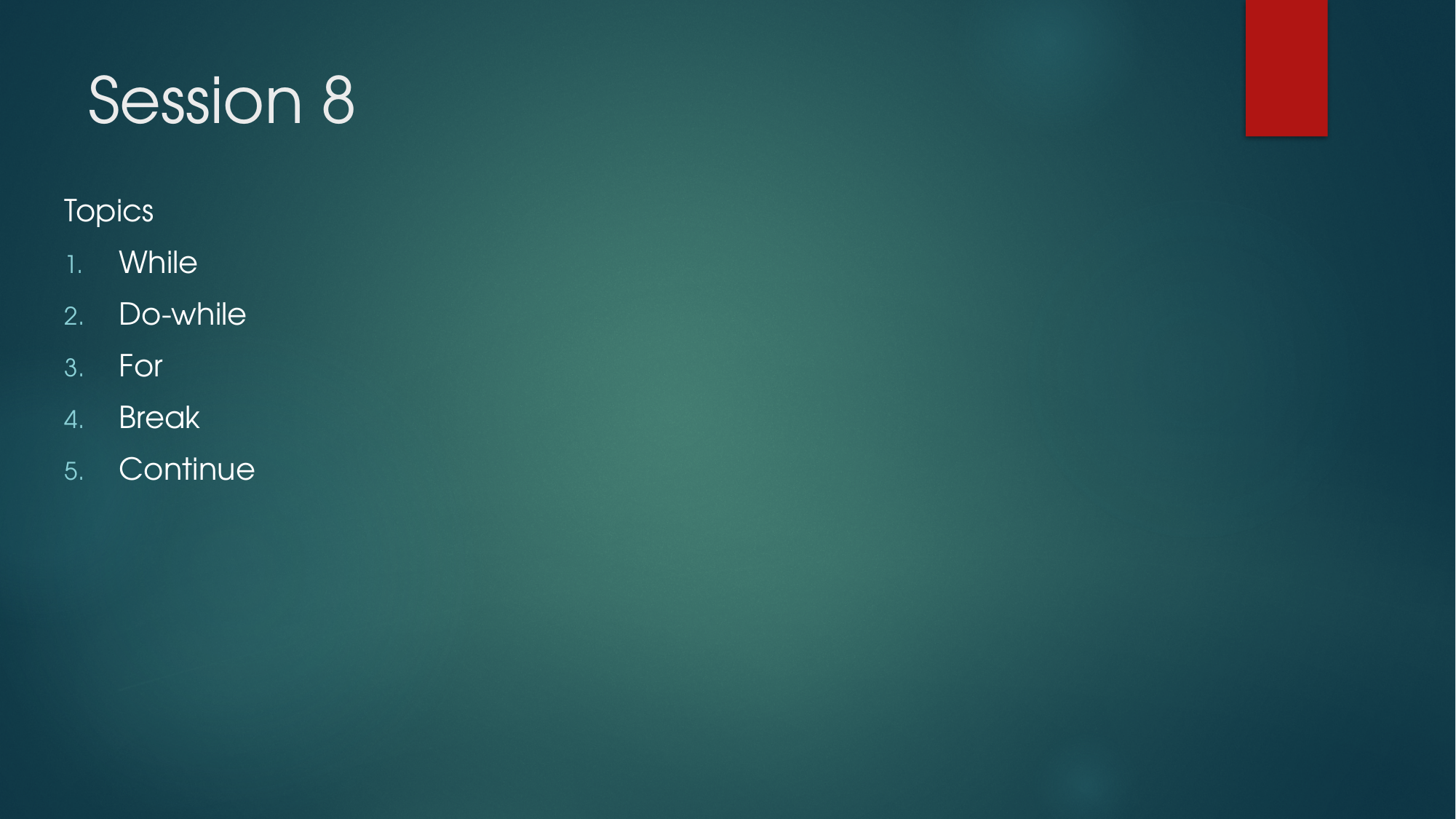

# Session 8
Topics
While
Do-while
For
Break
Continue